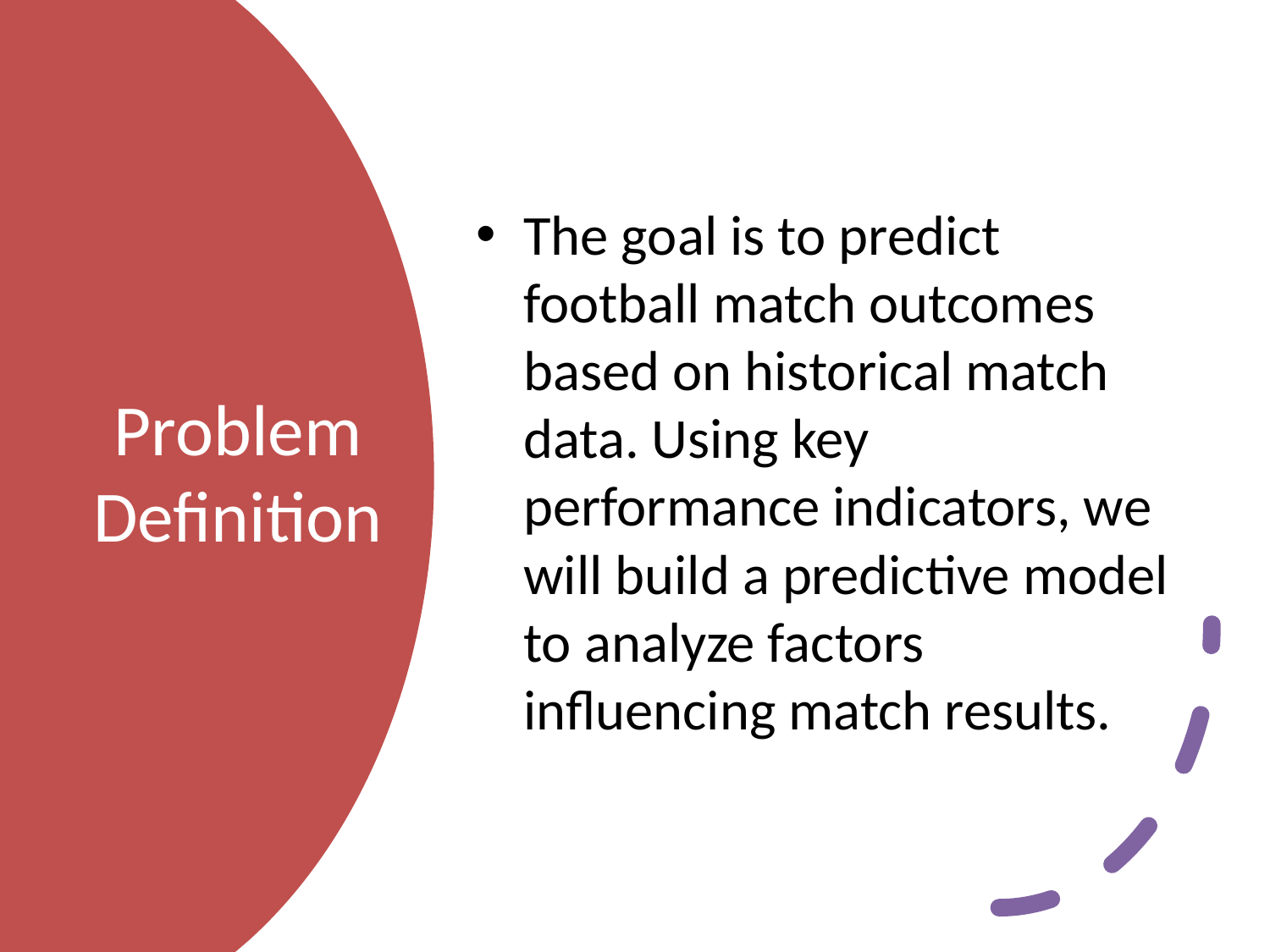

The goal is to predict football match outcomes based on historical match data. Using key performance indicators, we will build a predictive model to analyze factors influencing match results.
# Problem Definition